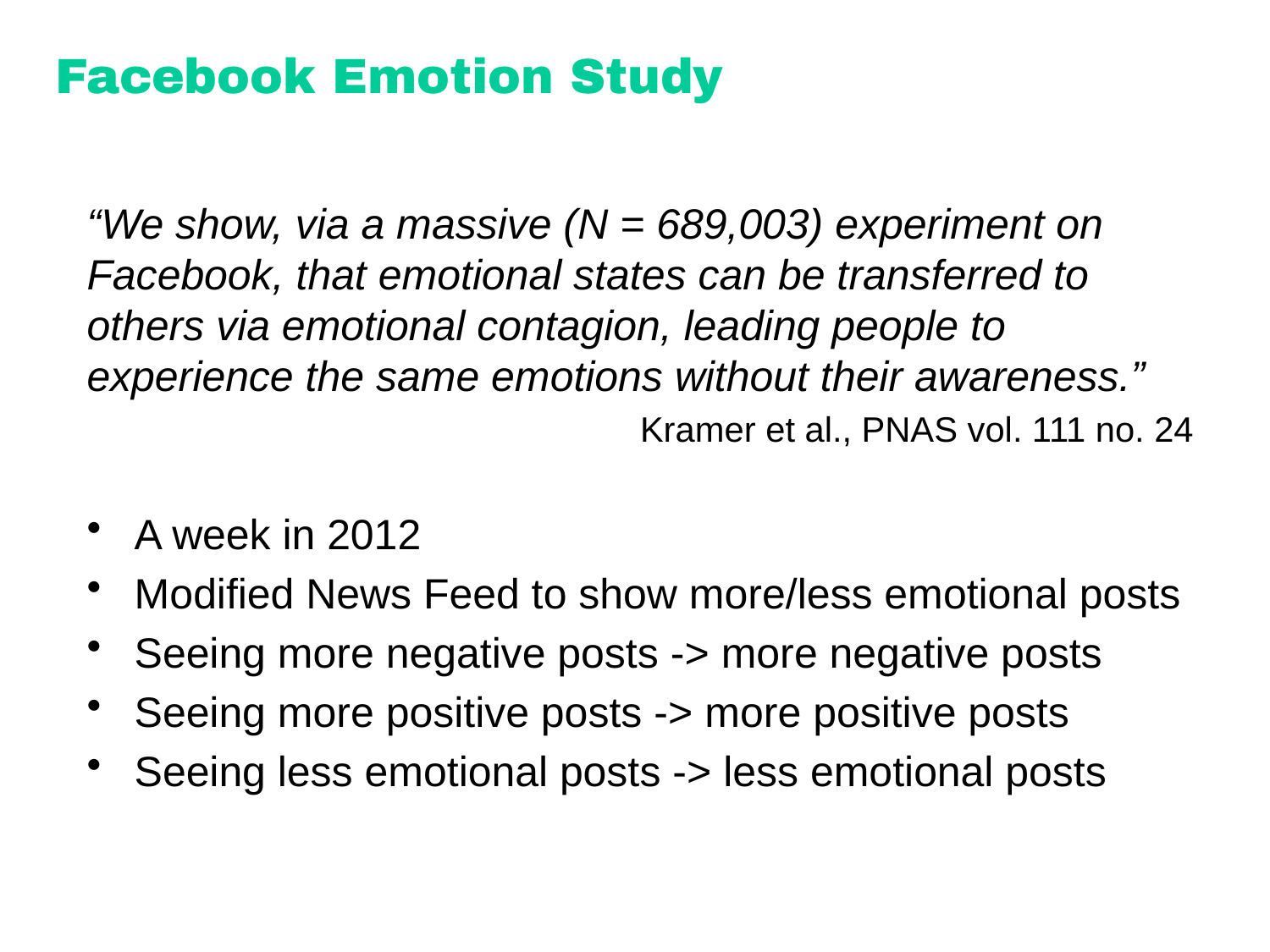

# Facebook Emotion Study
“We show, via a massive (N = 689,003) experiment on Facebook, that emotional states can be transferred to others via emotional contagion, leading people to experience the same emotions without their awareness.”
Kramer et al., PNAS vol. 111 no. 24

A week in 2012
Modified News Feed to show more/less emotional posts
Seeing more negative posts -> more negative posts
Seeing more positive posts -> more positive posts
Seeing less emotional posts -> less emotional posts